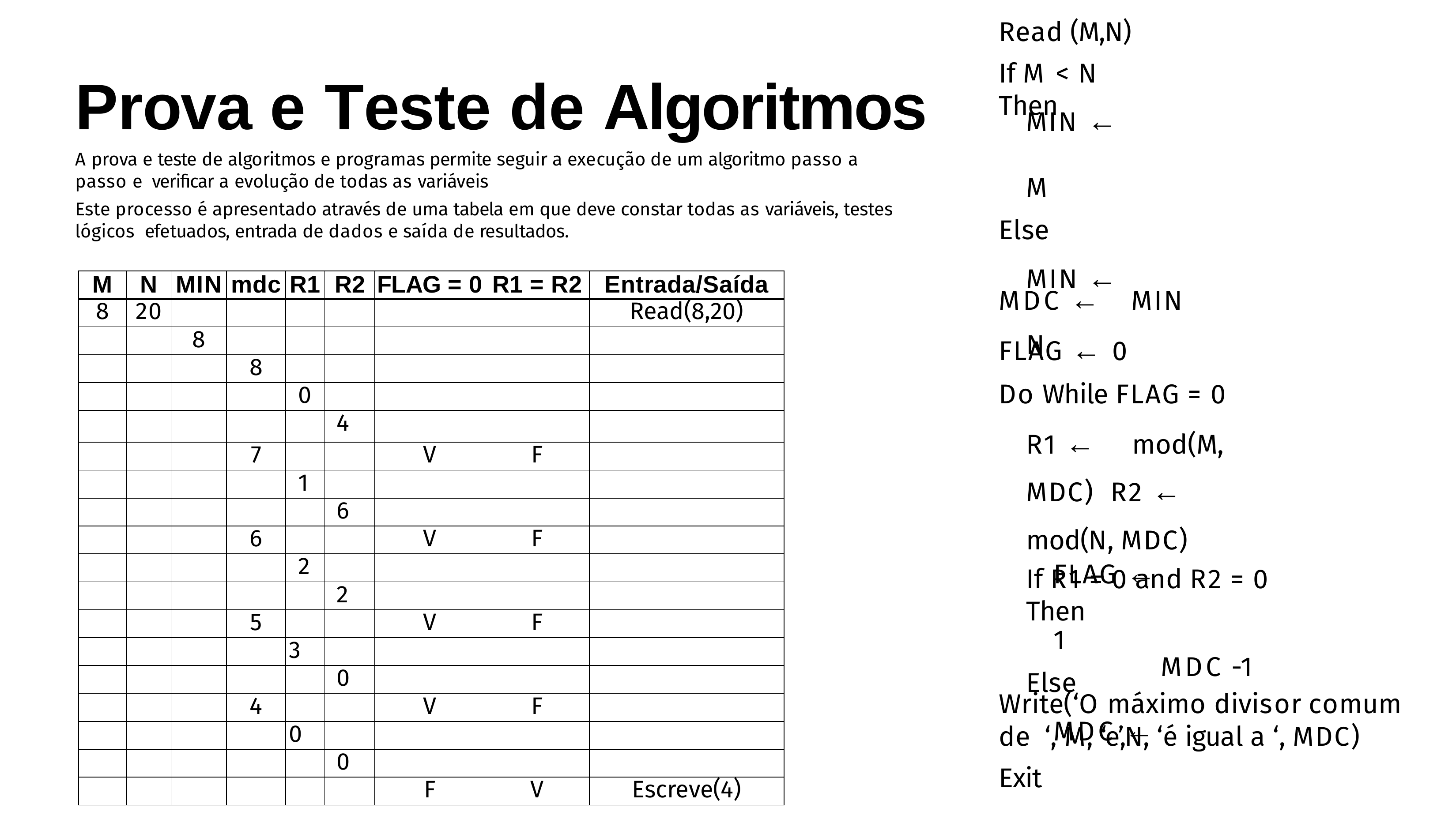

# Read (M,N)
Prova e Teste de Algoritmos
A prova e teste de algoritmos e programas permite seguir a execução de um algoritmo passo a passo e  verificar a evolução de todas as variáveis
Este processo é apresentado através de uma tabela em que deve constar todas as variáveis, testes lógicos  efetuados, entrada de dados e saída de resultados.
If M < N Then
MIN ← 	M
Else
MIN ← 	N
MDC ← 	MIN
FLAG ← 	0
Do While FLAG = 0
R1 ← 	mod(M, MDC)  R2 ← 	mod(N, MDC)
If R1 = 0 and R2 = 0 Then
| M | N | MIN | mdc | R1 | R2 | FLAG = 0 | R1 = R2 | Entrada/Saída |
| --- | --- | --- | --- | --- | --- | --- | --- | --- |
| 8 | 20 |  |  |  |  |  |  | Read(8,20) |
|  |  | 8 |  |  |  |  |  |  |
|  |  |  | 8 |  |  |  |  |  |
|  |  |  |  | 0 |  |  |  |  |
|  |  |  |  |  | 4 |  |  |  |
|  |  |  | 7 |  |  | V | F |  |
|  |  |  |  | 1 |  |  |  |  |
|  |  |  |  |  | 6 |  |  |  |
|  |  |  | 6 |  |  | V | F |  |
|  |  |  |  | 2 |  |  |  |  |
|  |  |  |  |  | 2 |  |  |  |
|  |  |  | 5 |  |  | V | F |  |
|  |  |  |  | 3 |  |  |  |  |
|  |  |  |  |  | 0 |  |  |  |
|  |  |  | 4 |  |  | V | F |  |
|  |  |  |  | 0 |  |  |  |  |
|  |  |  |  |  | 0 |  |  |  |
|  |  |  |  |  |  | F | V | Escreve(4) |
FLAG ← 	1
Else
MDC ←
MDC -1
Write(‘O máximo divisor comum de  ‘, M, ‘e’,N, ‘é igual a ‘, MDC)
Exit